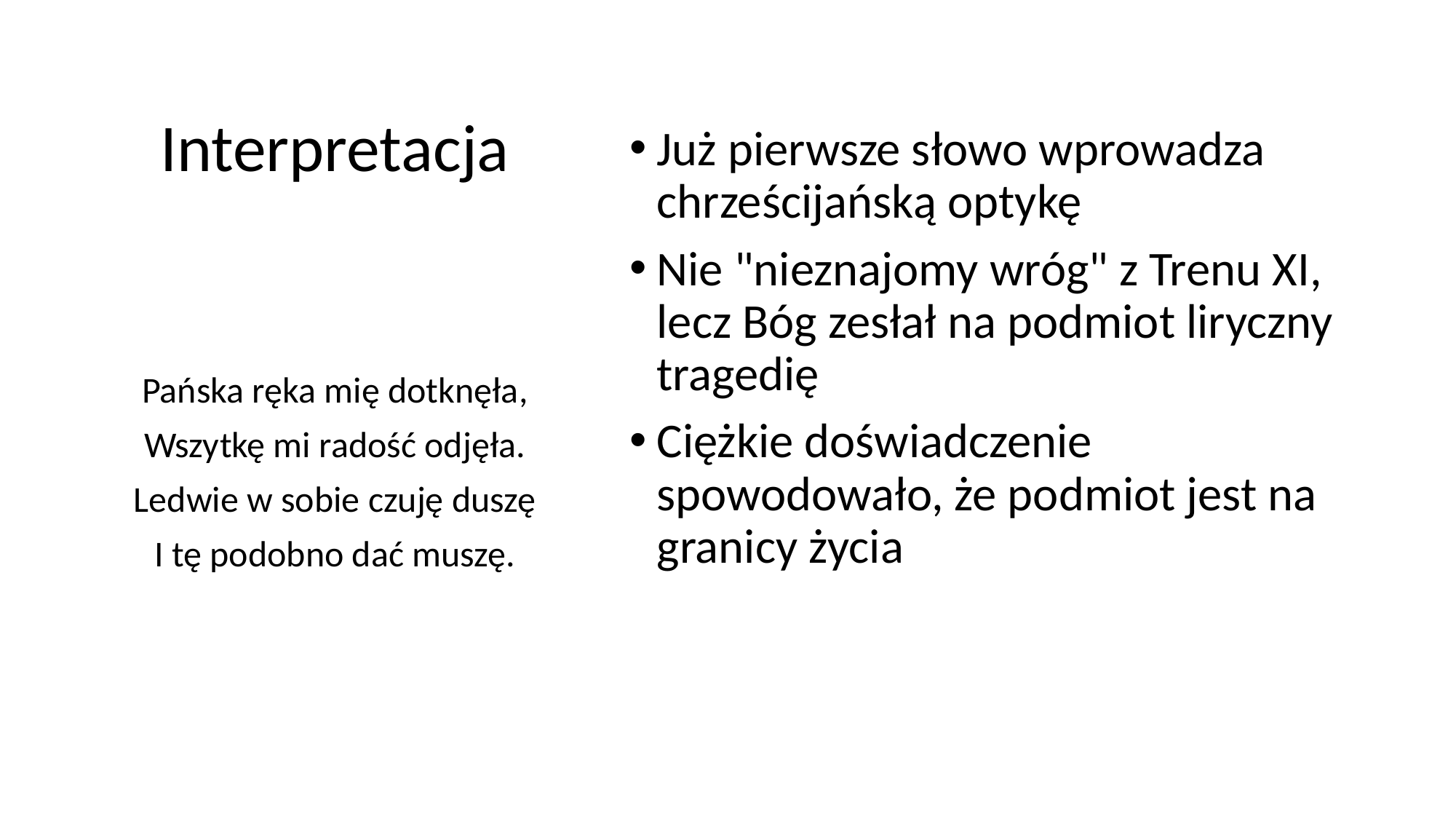

# Interpretacja
Już pierwsze słowo wprowadza chrześcijańską optykę
Nie "nieznajomy wróg" z Trenu XI, lecz Bóg zesłał na podmiot liryczny tragedię
Ciężkie doświadczenie spowodowało, że podmiot jest na granicy życia
Pańska ręka mię dotknęła,
Wszytkę mi radość odjęła.
Ledwie w sobie czuję duszę
I tę podobno dać muszę.